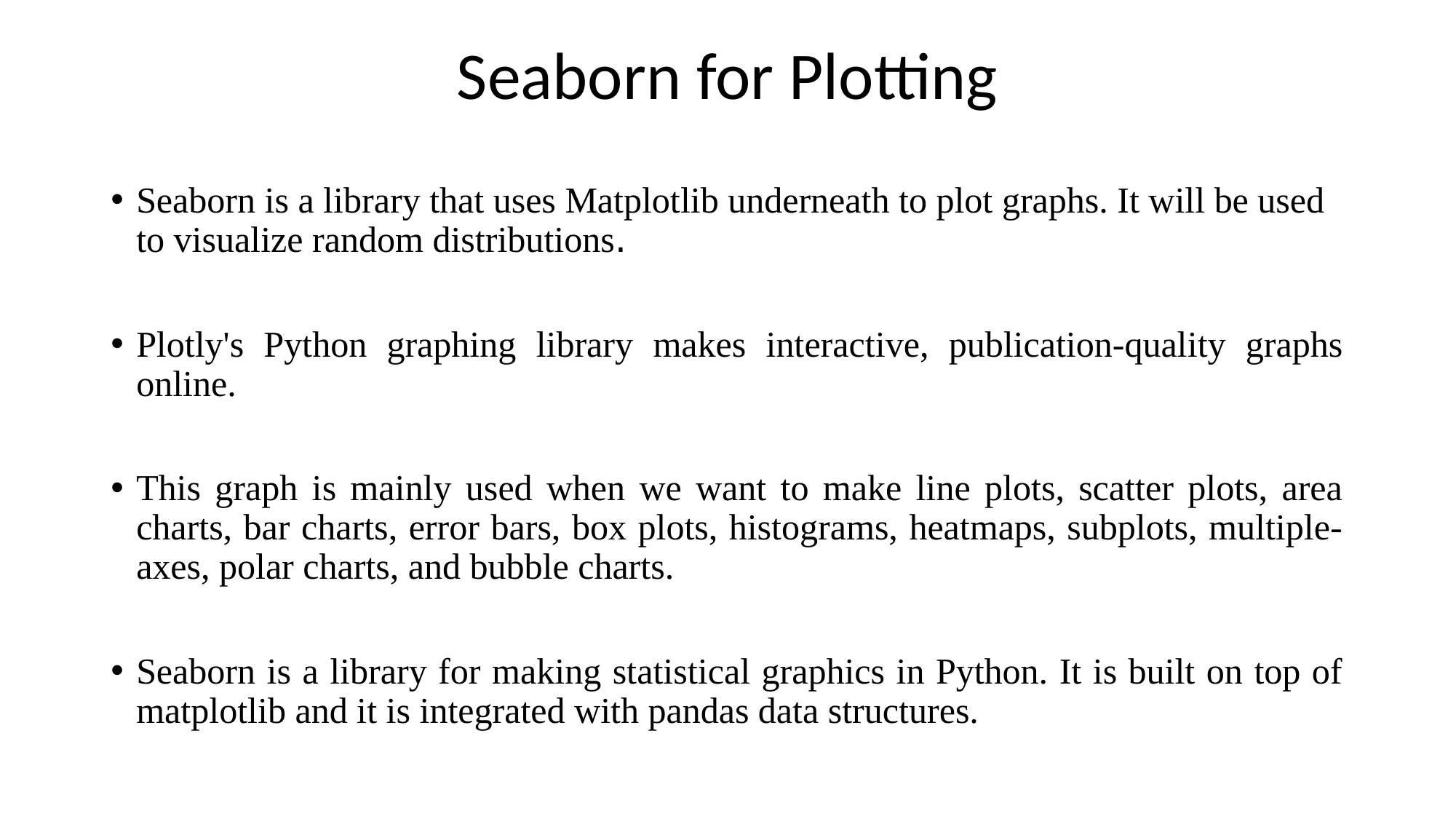

# Seaborn for Plotting
Seaborn is a library that uses Matplotlib underneath to plot graphs. It will be used to visualize random distributions.

Plotly's Python graphing library makes interactive, publication-quality graphs online.

This graph is mainly used when we want to make line plots, scatter plots, area charts, bar charts, error bars, box plots, histograms, heatmaps, subplots, multiple-axes, polar charts, and bubble charts.

Seaborn is a library for making statistical graphics in Python. It is built on top of matplotlib and it is integrated with pandas data structures.